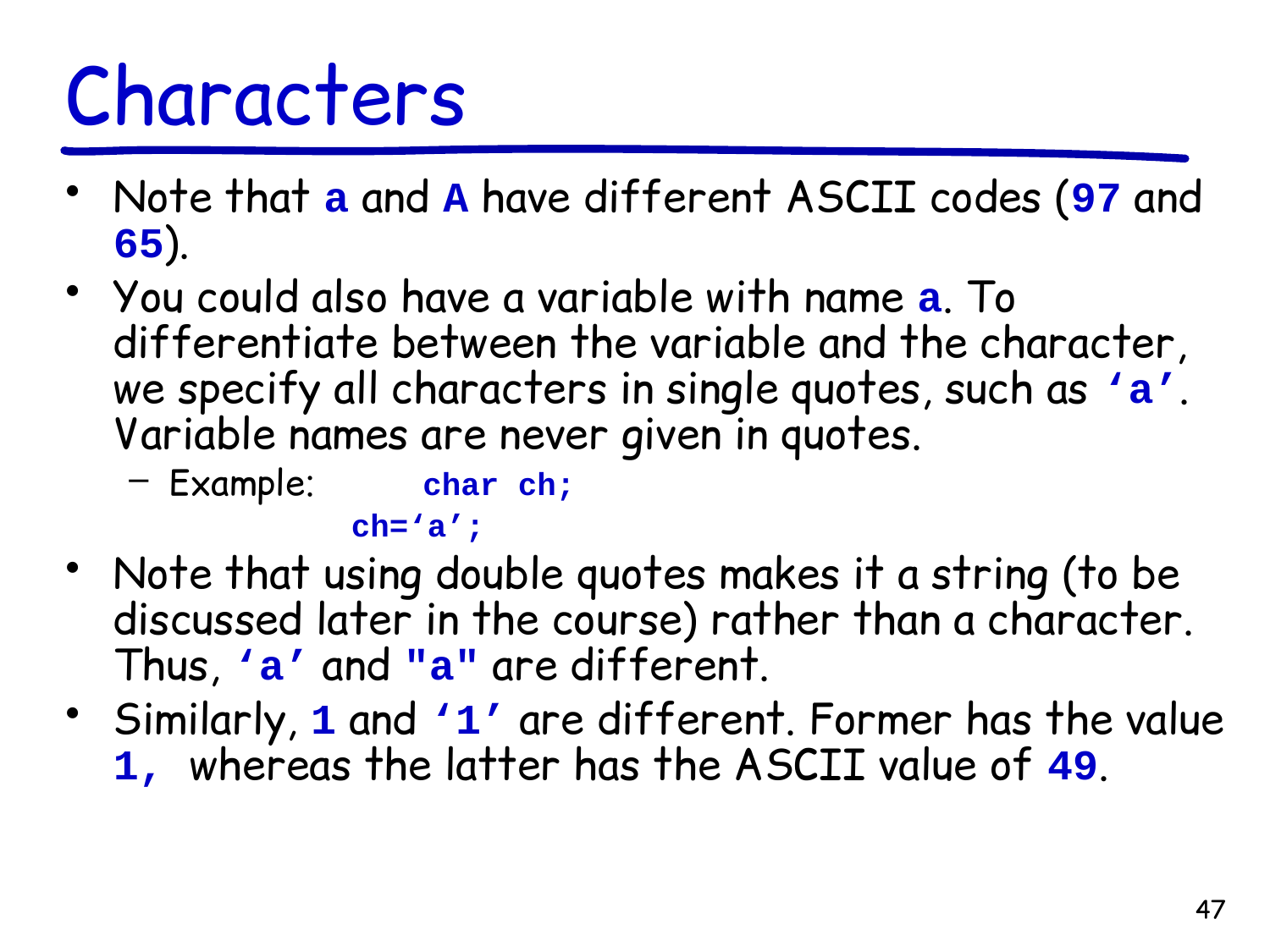

# Characters
Note that a and A have different ASCII codes (97 and 65).
You could also have a variable with name a. To differentiate between the variable and the character, we specify all characters in single quotes, such as ‘a’. Variable names are never given in quotes.
Example:	char ch;
	ch=‘a’;
Note that using double quotes makes it a string (to be discussed later in the course) rather than a character. Thus, ‘a’ and "a" are different.
Similarly, 1 and ‘1’ are different. Former has the value 1, whereas the latter has the ASCII value of 49.
47